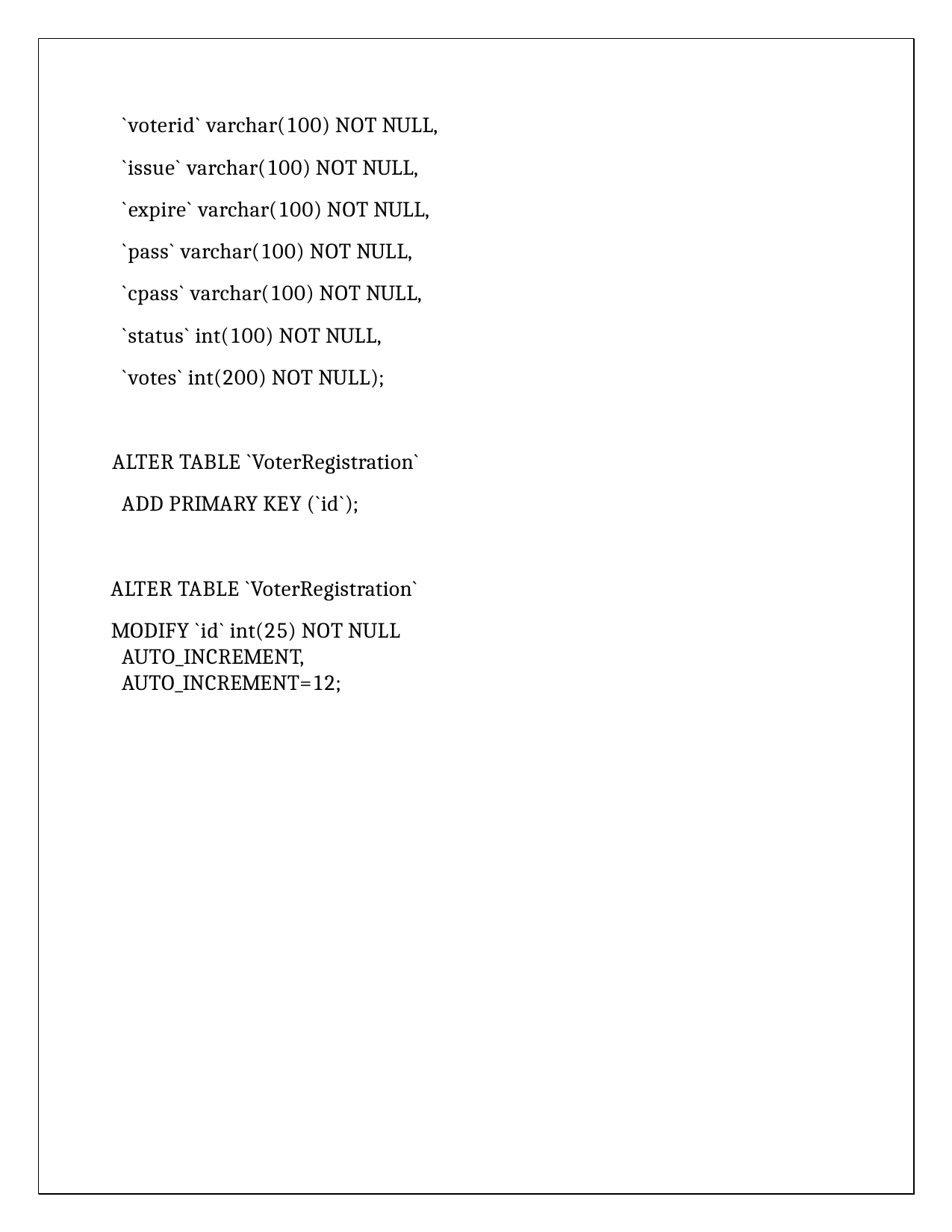

`voterid` varchar(100) NOT NULL,
`issue` varchar(100) NOT NULL,
`expire` varchar(100) NOT NULL,
`pass` varchar(100) NOT NULL,
`cpass` varchar(100) NOT NULL,
`status` int(100) NOT NULL,
`votes` int(200) NOT NULL);

ALTER TABLE `VoterRegistration` ADD PRIMARY KEY (`id`);

ALTER TABLE `VoterRegistration`
MODIFY `id` int(25) NOT NULL AUTO_INCREMENT, AUTO_INCREMENT=12;